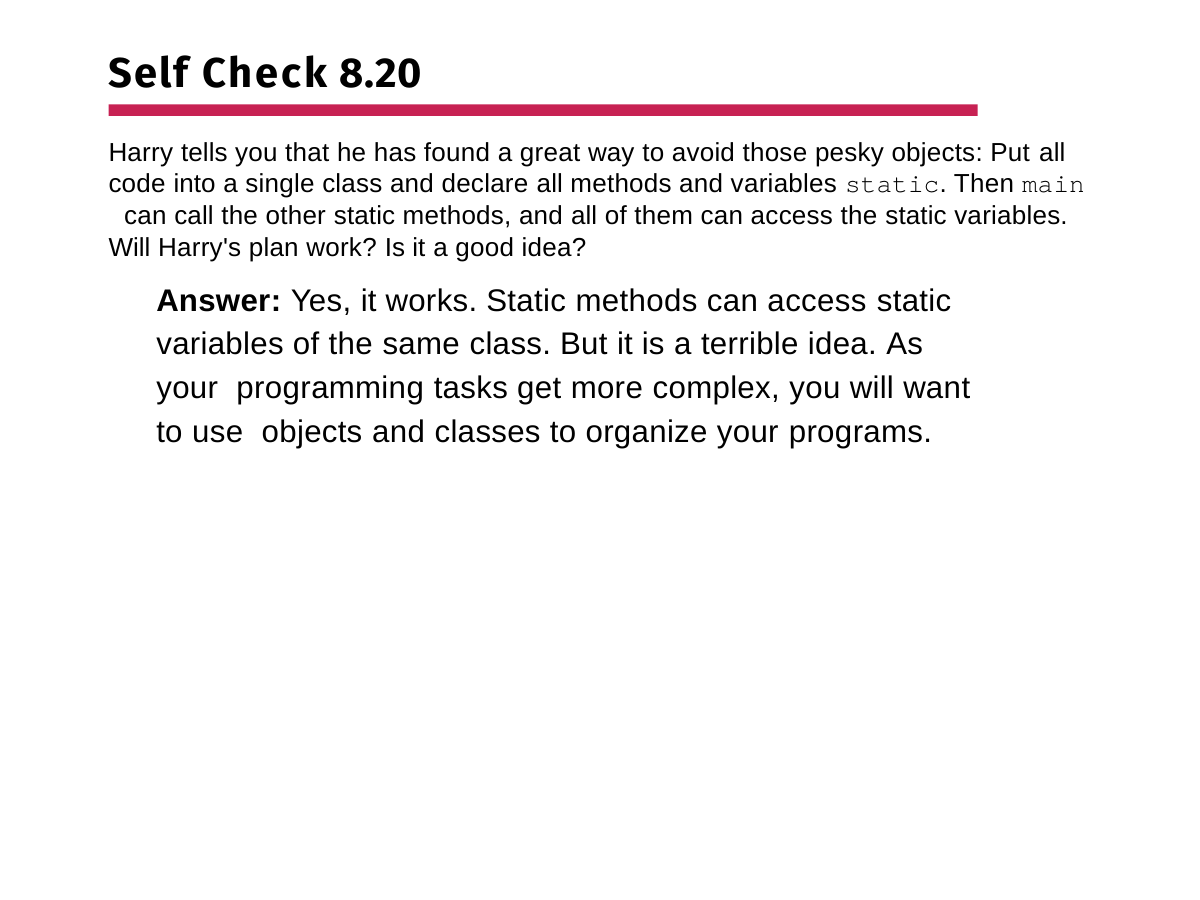

# Self Check 8.20

Harry tells you that he has found a great way to avoid those pesky objects: Put all  code into a single class and declare all methods and variables static. Then main  can call the other static methods, and all of them can access the static variables.
Will Harry's plan work? Is it a good idea?
Answer: Yes, it works. Static methods can access static  variables of the same class. But it is a terrible idea. As your  programming tasks get more complex, you will want to use  objects and classes to organize your programs.